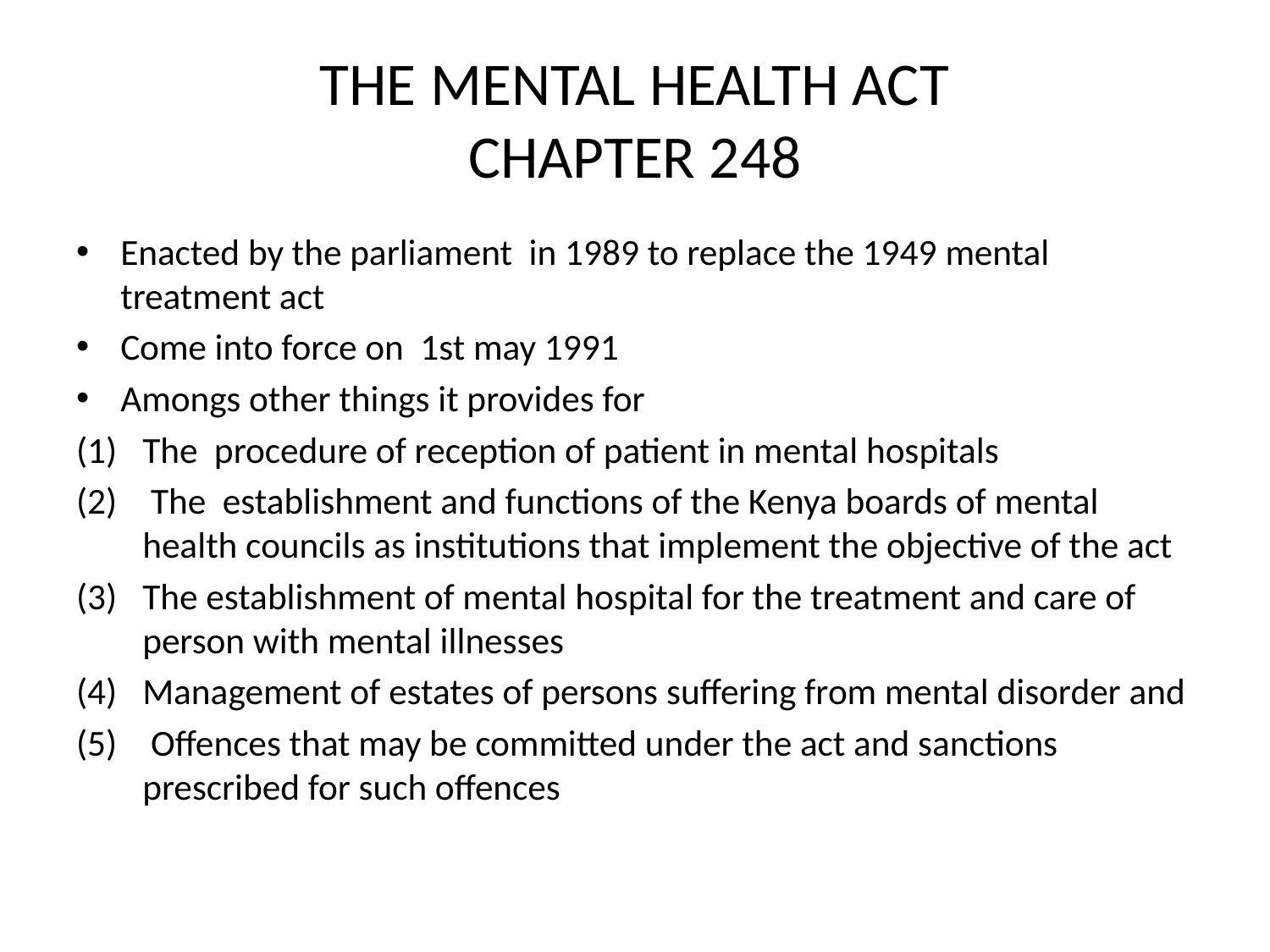

# THE MENTAL HEALTH ACT CHAPTER 248
Enacted by the parliament  in 1989 to replace the 1949 mental treatment act
Come into force on  1st may 1991
Amongs other things it provides for
The  procedure of reception of patient in mental hospitals
 The  establishment and functions of the Kenya boards of mental health councils as institutions that implement the objective of the act
The establishment of mental hospital for the treatment and care of person with mental illnesses
Management of estates of persons suffering from mental disorder and
 Offences that may be committed under the act and sanctions prescribed for such offences